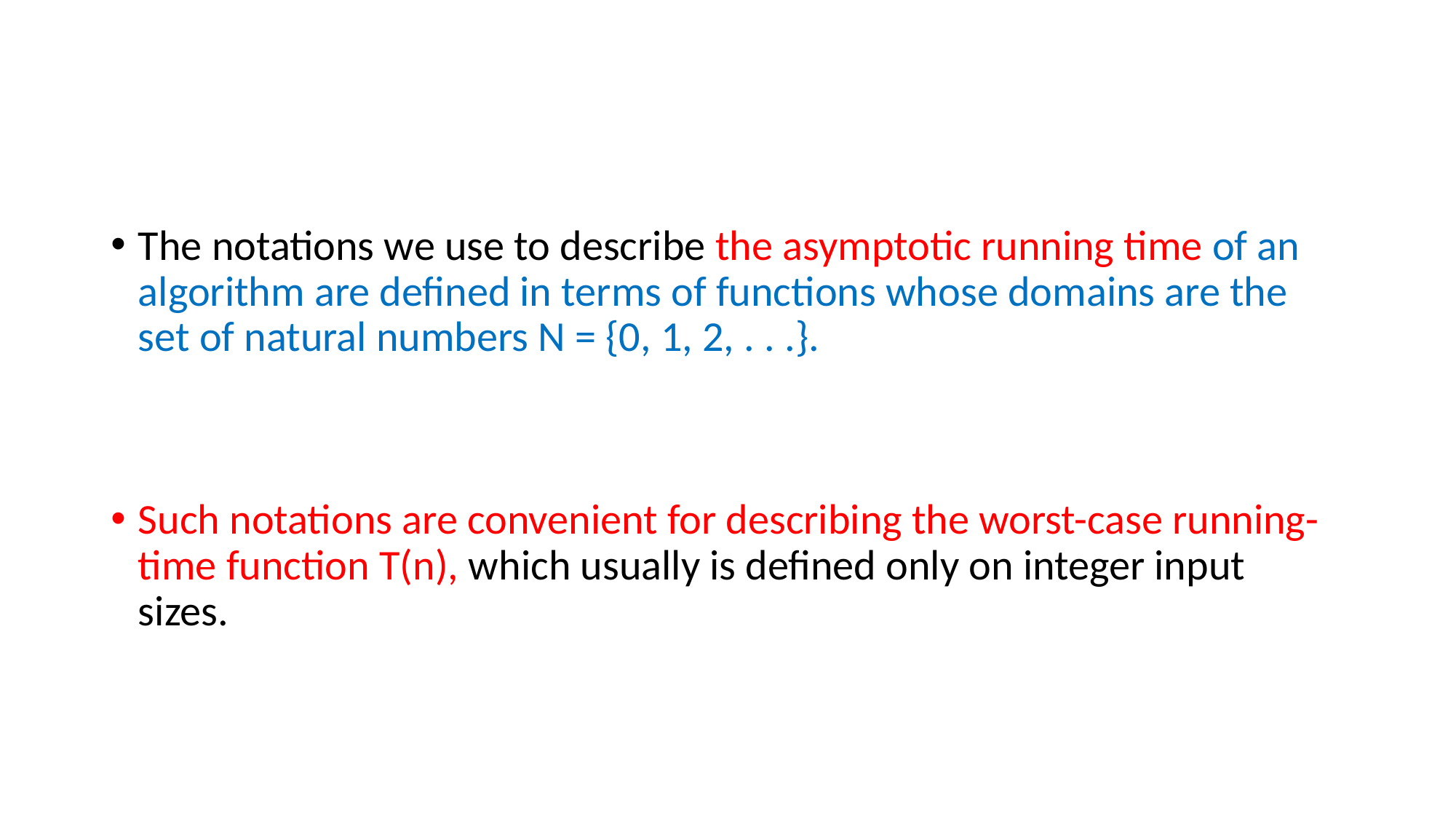

#
The notations we use to describe the asymptotic running time of an algorithm are defined in terms of functions whose domains are the set of natural numbers N = {0, 1, 2, . . .}.

Such notations are convenient for describing the worst-case running-time function T(n), which usually is defined only on integer input sizes.